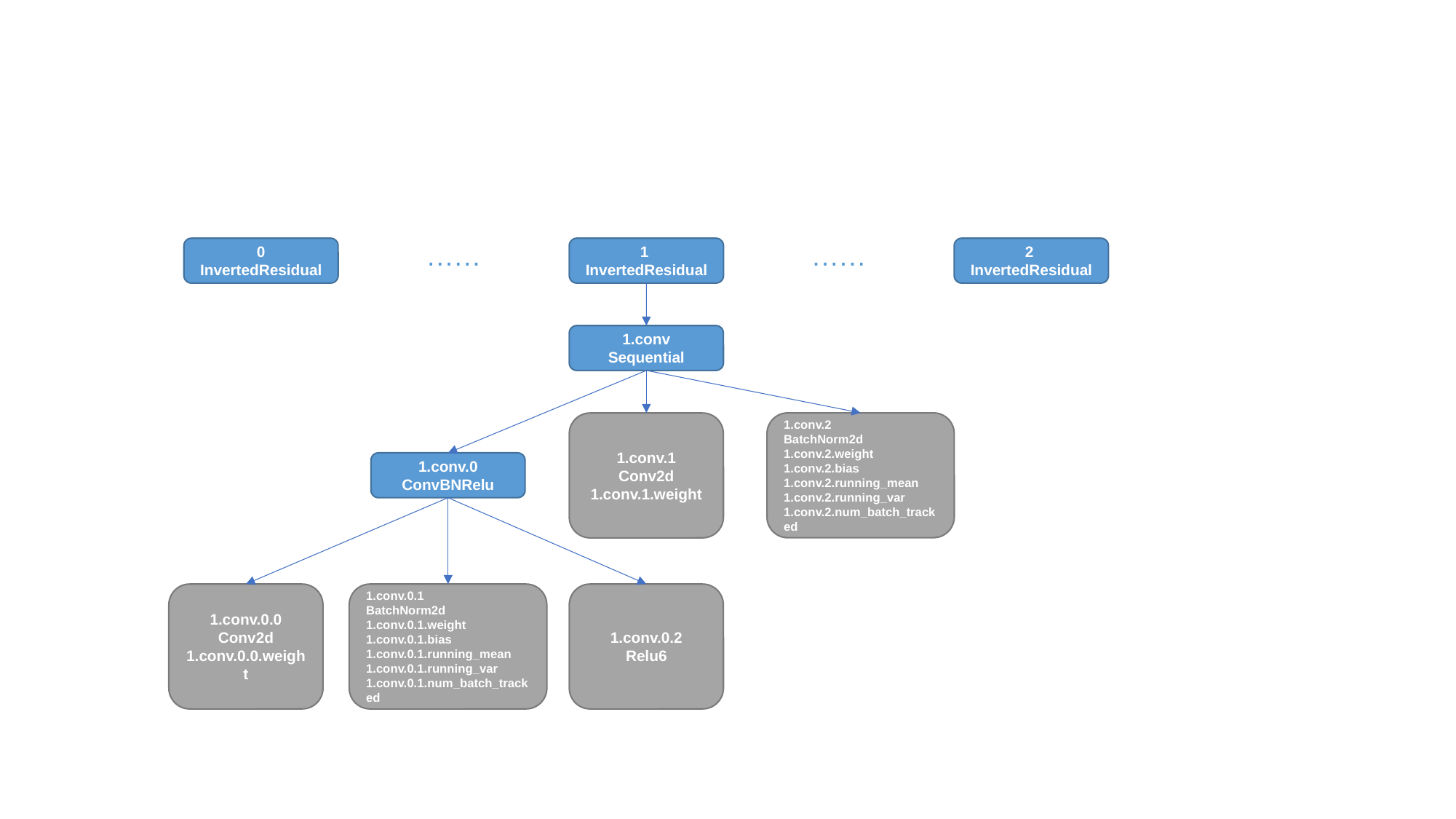

0
InvertedResidual
1
InvertedResidual
2
InvertedResidual
······
······
1.conv
Sequential
1.conv.2
BatchNorm2d
1.conv.2.weight
1.conv.2.bias
1.conv.2.running_mean
1.conv.2.running_var
1.conv.2.num_batch_tracked
1.conv.1
Conv2d
1.conv.1.weight
1.conv.0
ConvBNRelu
1.conv.0.0
Conv2d
1.conv.0.0.weight
1.conv.0.1
BatchNorm2d
1.conv.0.1.weight
1.conv.0.1.bias
1.conv.0.1.running_mean
1.conv.0.1.running_var
1.conv.0.1.num_batch_tracked
1.conv.0.2
Relu6